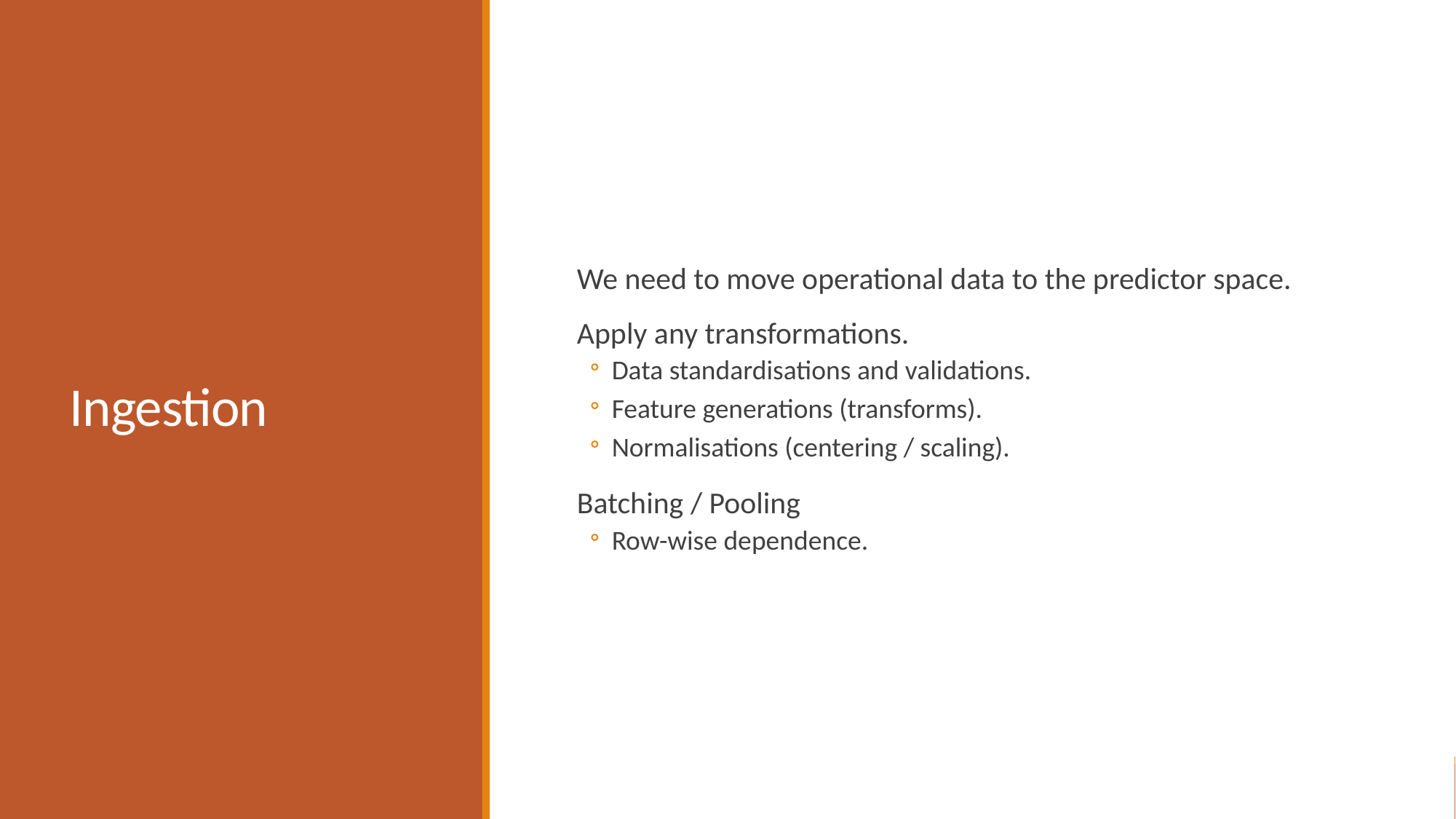

# Ingestion
We need to move operational data to the predictor space.
Apply any transformations.
Data standardisations and validations.
Feature generations (transforms).
Normalisations (centering / scaling).
Batching / Pooling
Row-wise dependence.